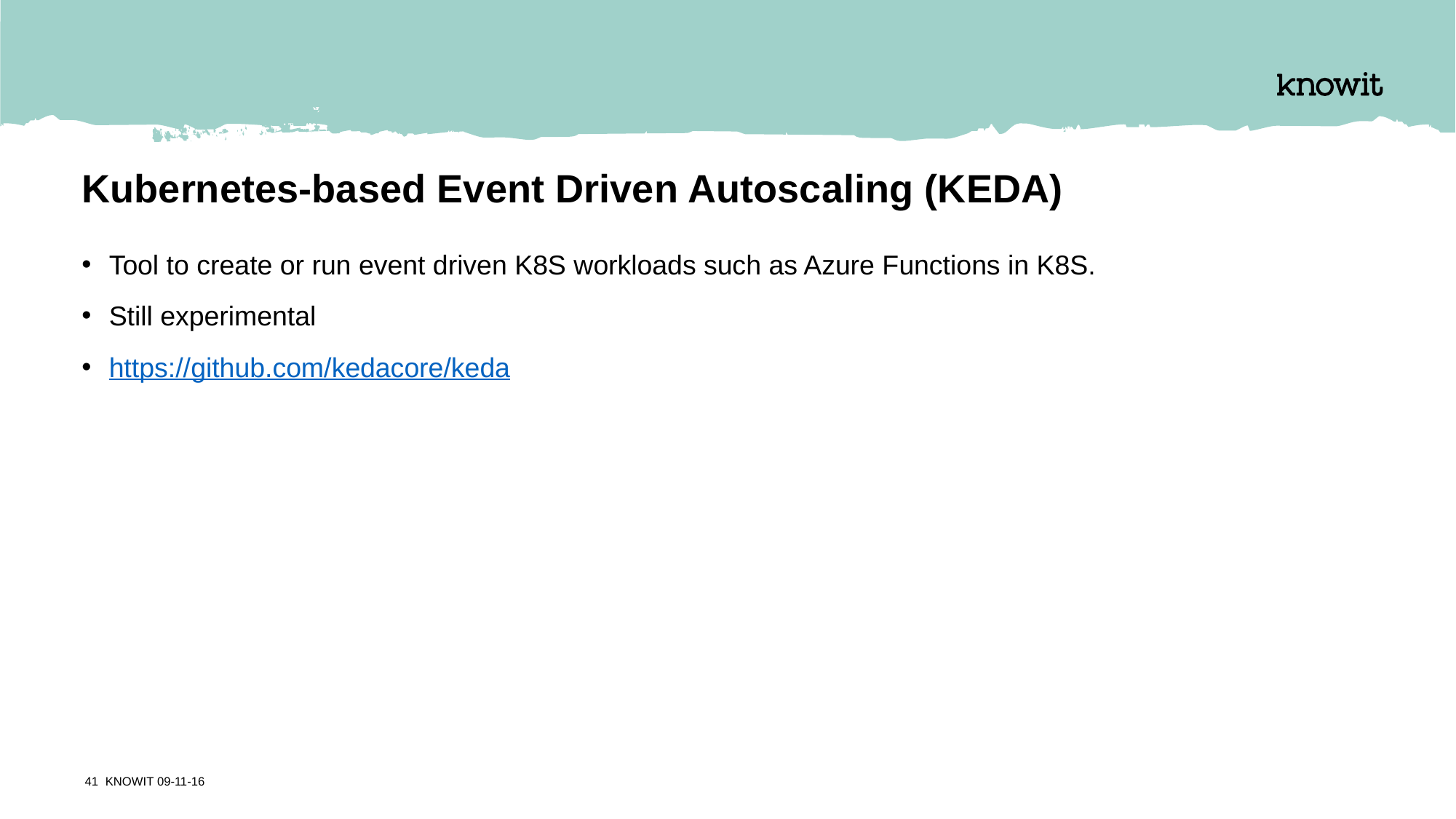

# Kubernetes-based Event Driven Autoscaling (KEDA)
Tool to create or run event driven K8S workloads such as Azure Functions in K8S.
Still experimental
https://github.com/kedacore/keda
41  KNOWIT 09-11-16